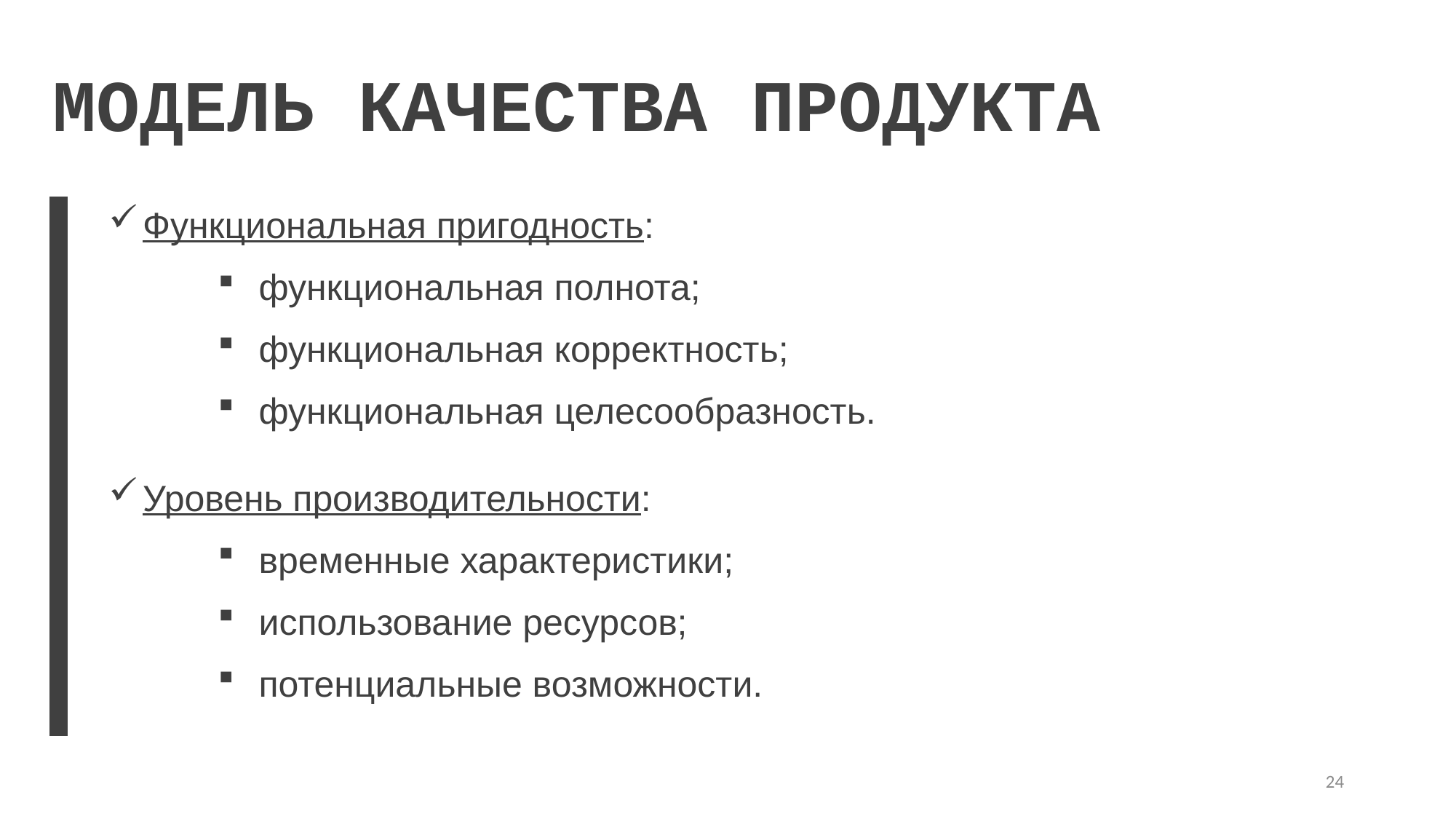

МОДЕЛЬ КАЧЕСТВА ПРОДУКТА
Функциональная пригодность:
функциональная полнота;
функциональная корректность;
функциональная целесообразность.

Уровень производительности:
временные характеристики;
использование ресурсов;
потенциальные возможности.

24